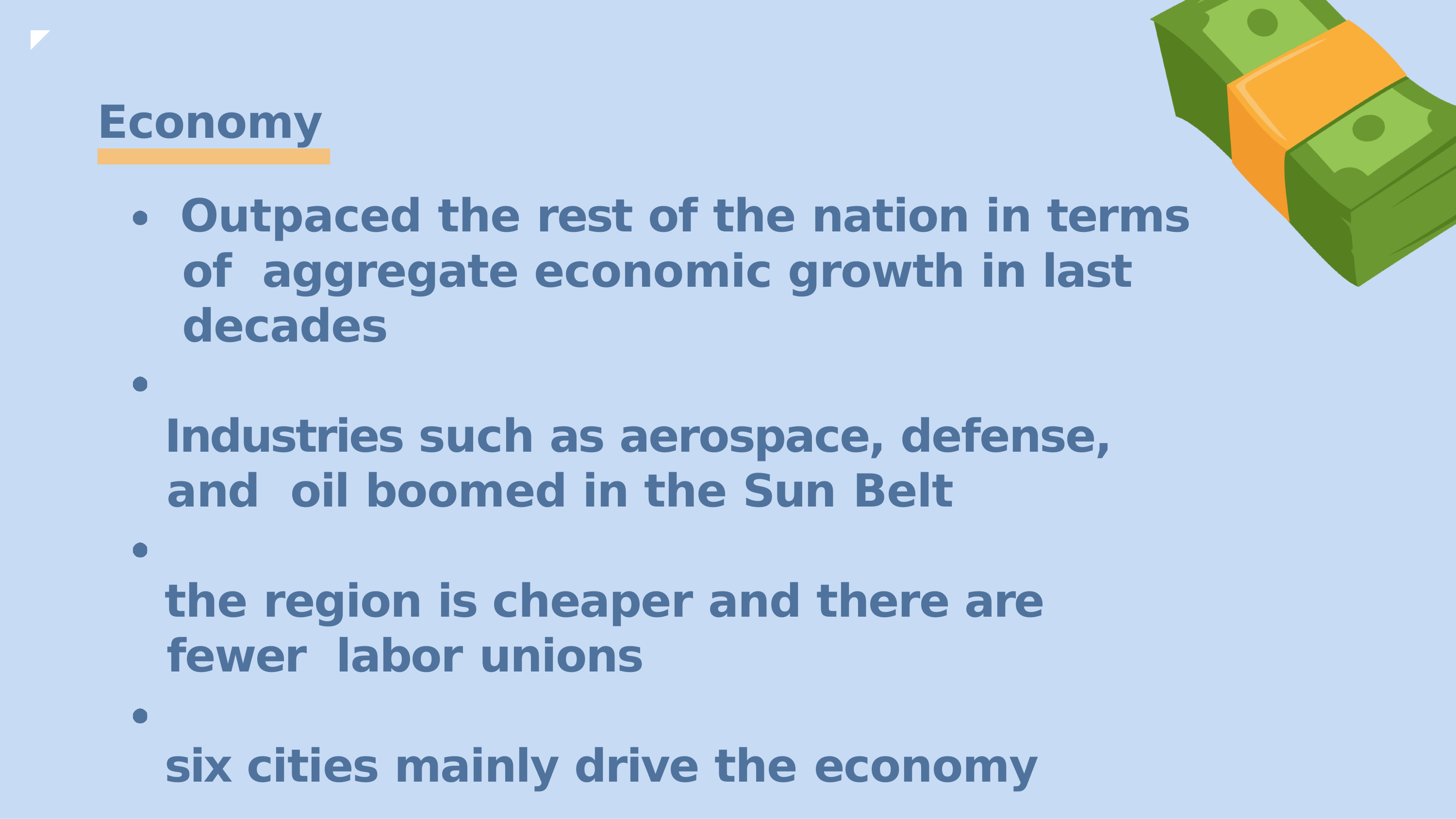

Economy
Outpaced the rest of the nation in terms of  aggregate economic growth in last decades

Industries such as aerospace, defense, and  oil boomed in the Sun Belt

the region is cheaper and there are fewer  labor unions

six cities mainly drive the economy